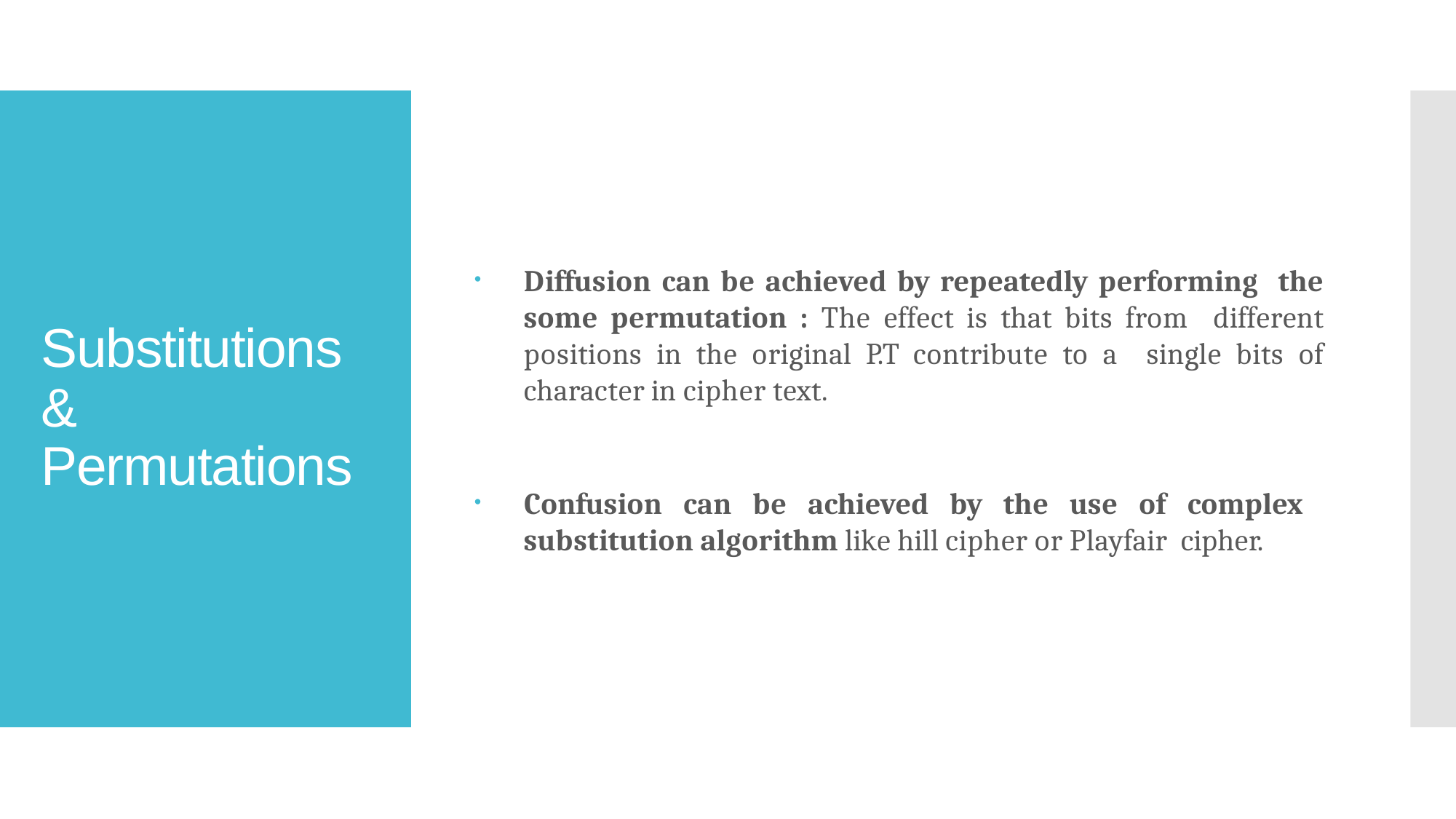

Diffusion can be achieved by repeatedly performing  the some permutation : The effect is that bits from  different positions in the original P.T contribute to a  single bits of character in cipher text.

Confusion can be achieved by the use of complex  substitution algorithm like hill cipher or Playfair  cipher.
# Substitutions & Permutations